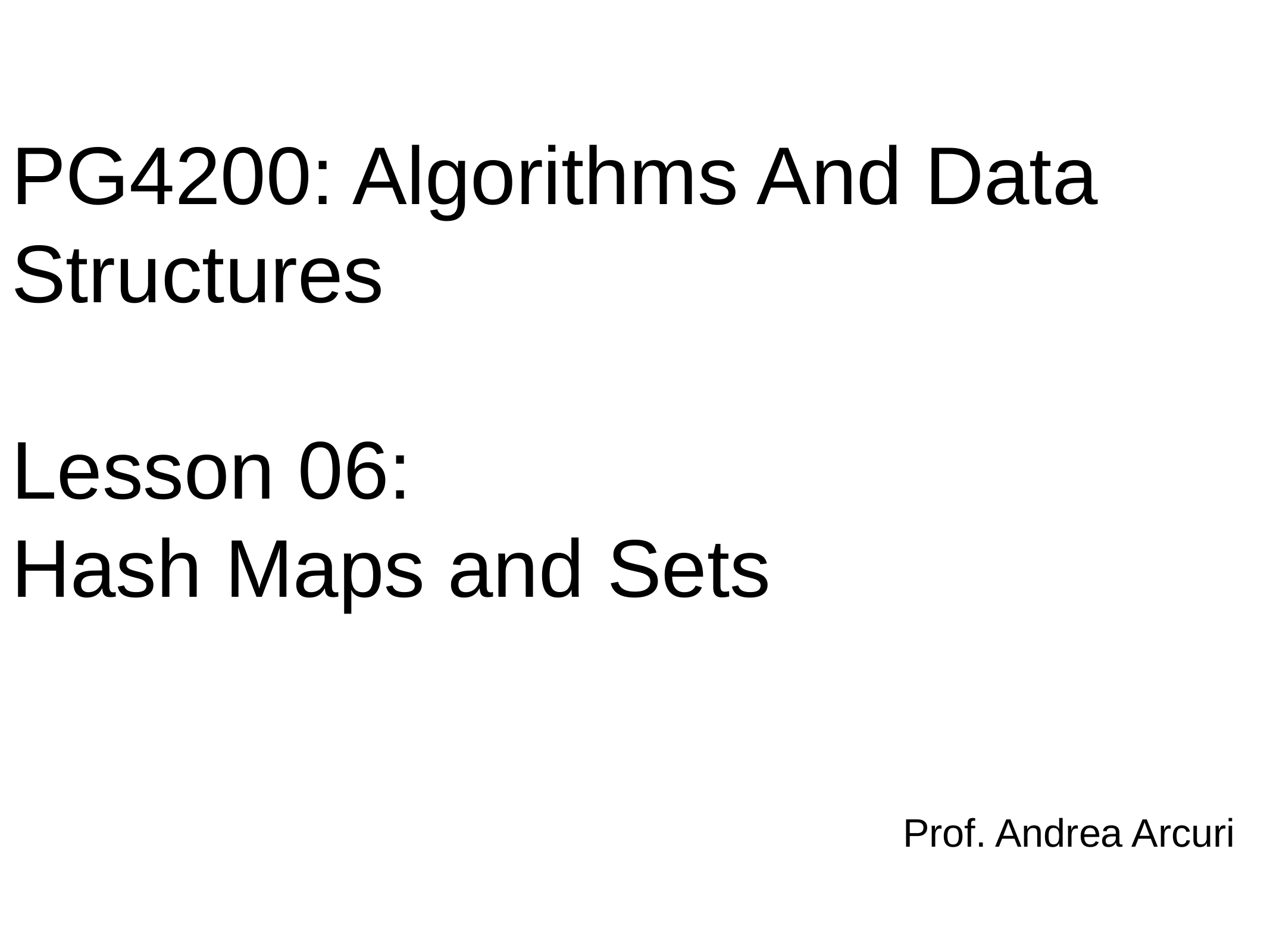

# PG4200: Algorithms And Data Structures Lesson 06: Hash Maps and Sets
Prof. Andrea Arcuri